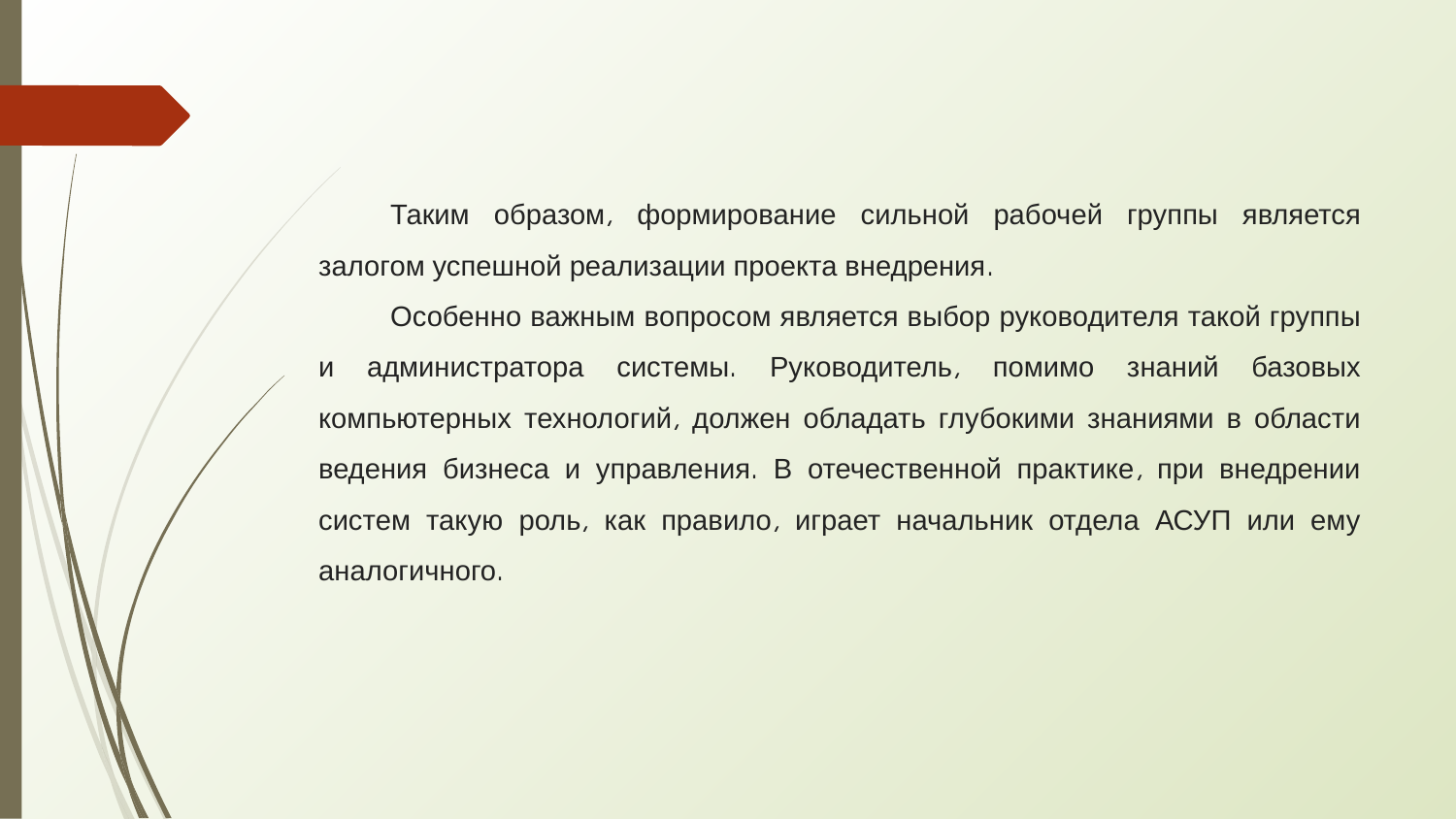

Таким образом, формирование сильной рабочей группы является залогом успешной реализации проекта внедрения.
Особенно важным вопросом является выбор руководителя такой группы и администратора системы. Руководитель, помимо знаний базовых компьютерных технологий, должен обладать глубокими знаниями в области ведения бизнеса и управления. В отечественной практике, при внедрении систем такую роль, как правило, играет начальник отдела АСУП или ему аналогичного.